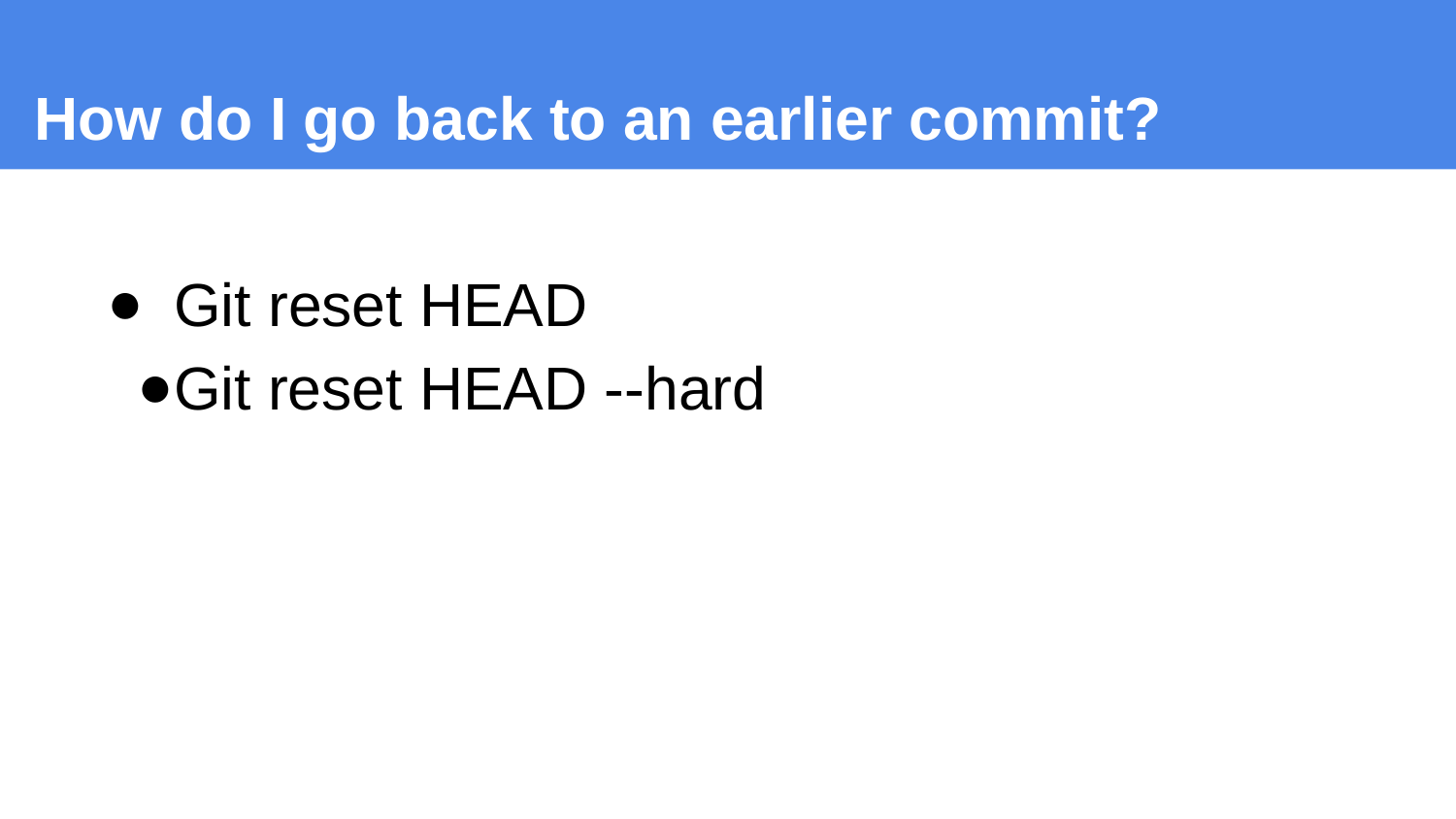

How do I go back to an earlier commit?
Git reset HEAD
Git reset HEAD --hard